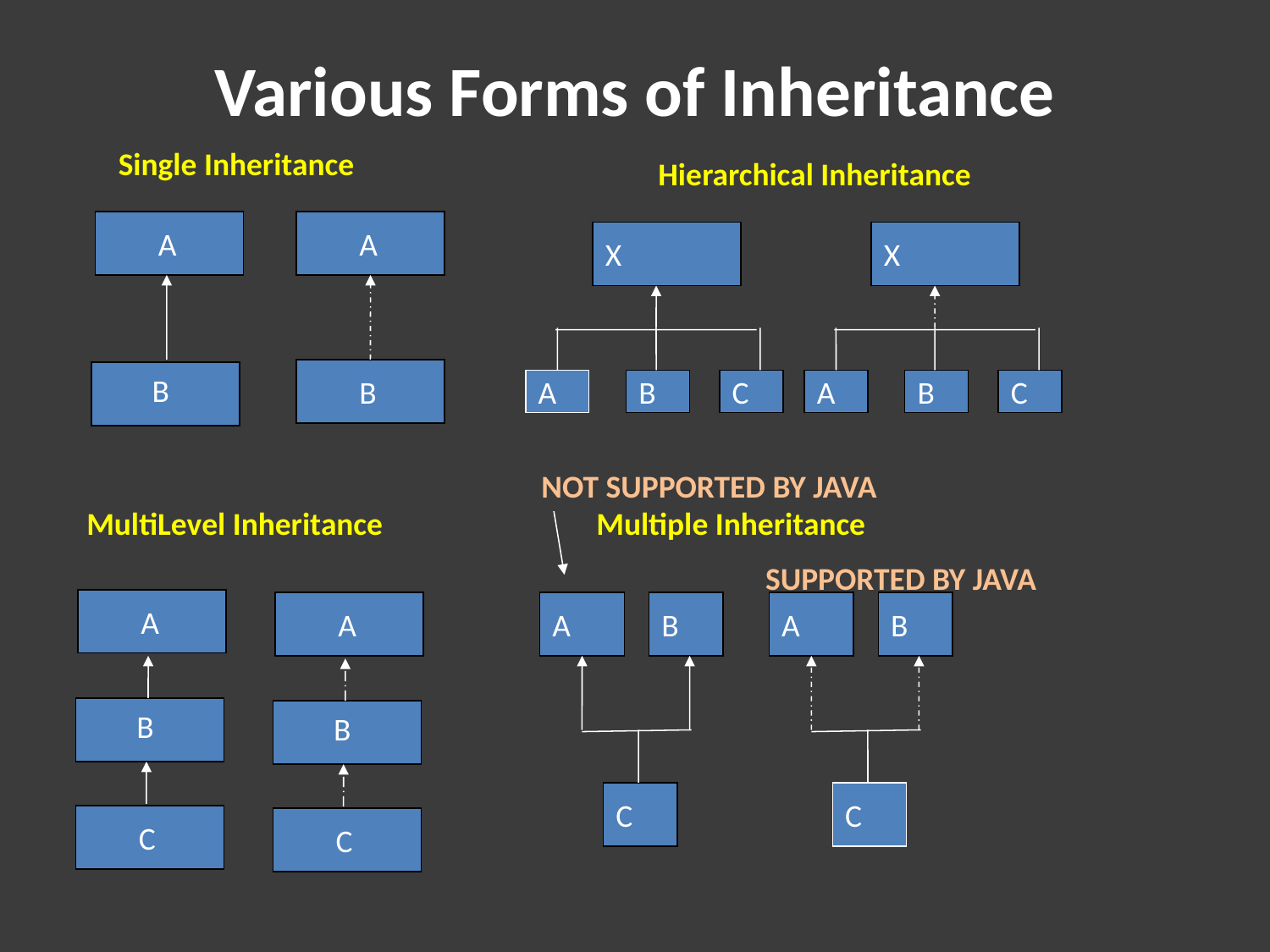

# Various Forms of Inheritance
Single Inheritance
Hierarchical Inheritance
       A
       A
X
X

       B

B
A
B
C
A
B
C

NOT SUPPORTED BY JAVA
MultiLevel Inheritance
Multiple Inheritance

SUPPORTED BY JAVA
       A
       A
A
B
A
B

B

B

C
C
       C
       C